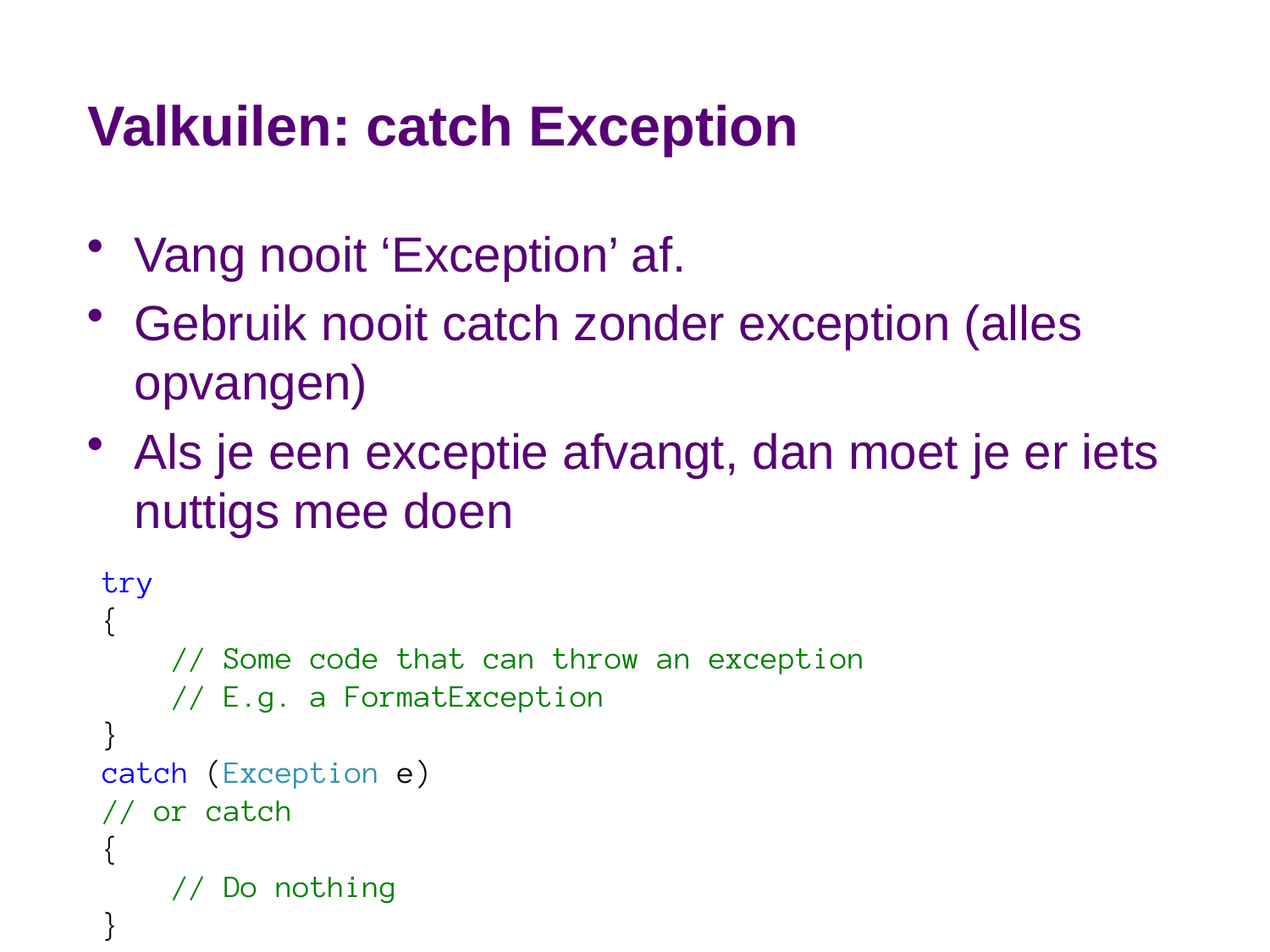

# Valkuilen: catch Exception
Vang nooit ‘Exception’ af.
Gebruik nooit catch zonder exception (alles opvangen)
Als je een exceptie afvangt, dan moet je er iets nuttigs mee doen

try
{
    // Some code that can throw an exception
    // E.g. a FormatException
}
catch (Exception e)
// or catch
{
    // Do nothing
}